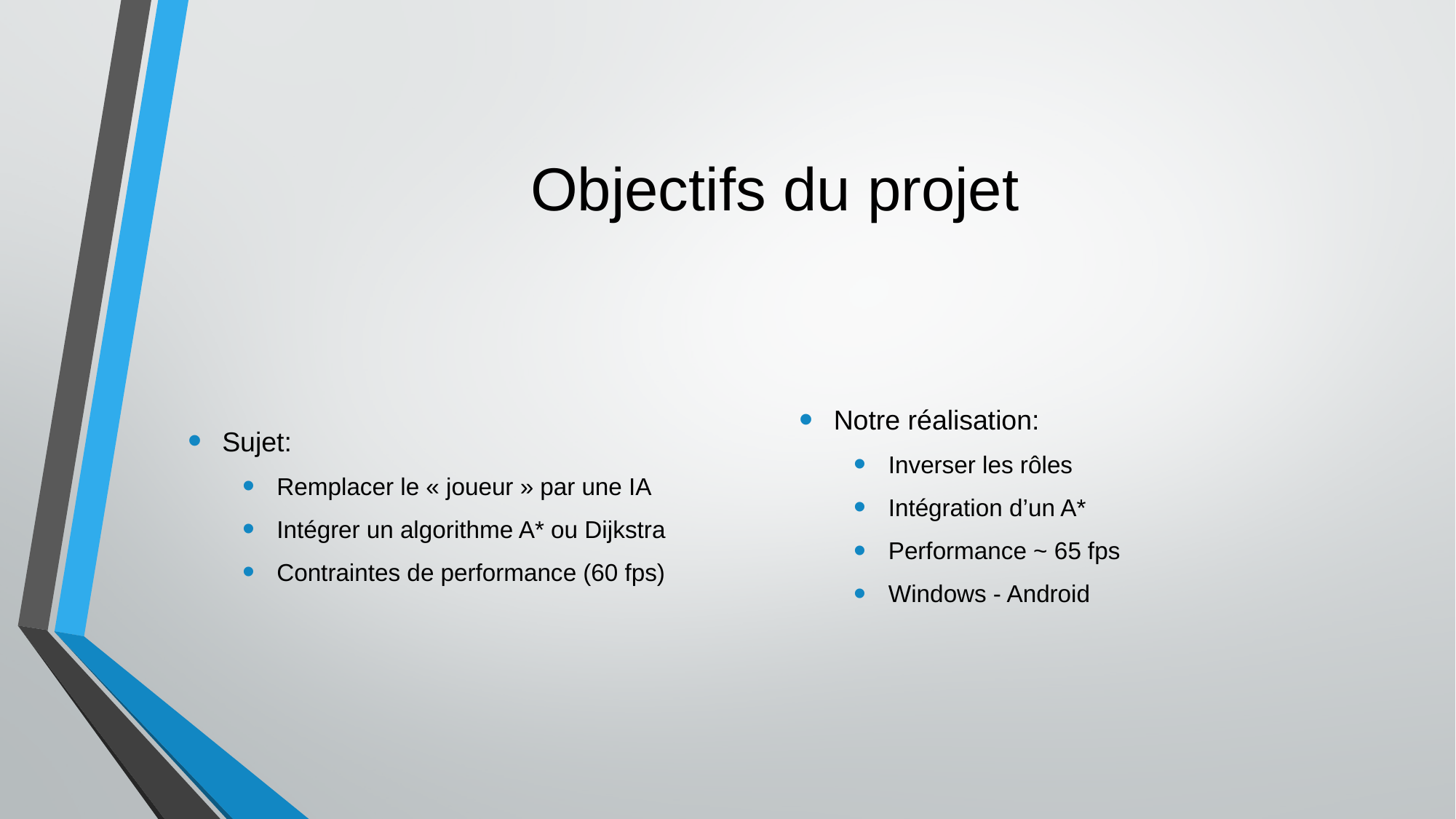

# Objectifs du projet
Sujet:
Remplacer le « joueur » par une IA
Intégrer un algorithme A* ou Dijkstra
Contraintes de performance (60 fps)
Notre réalisation:
Inverser les rôles
Intégration d’un A*
Performance ~ 65 fps
Windows - Android